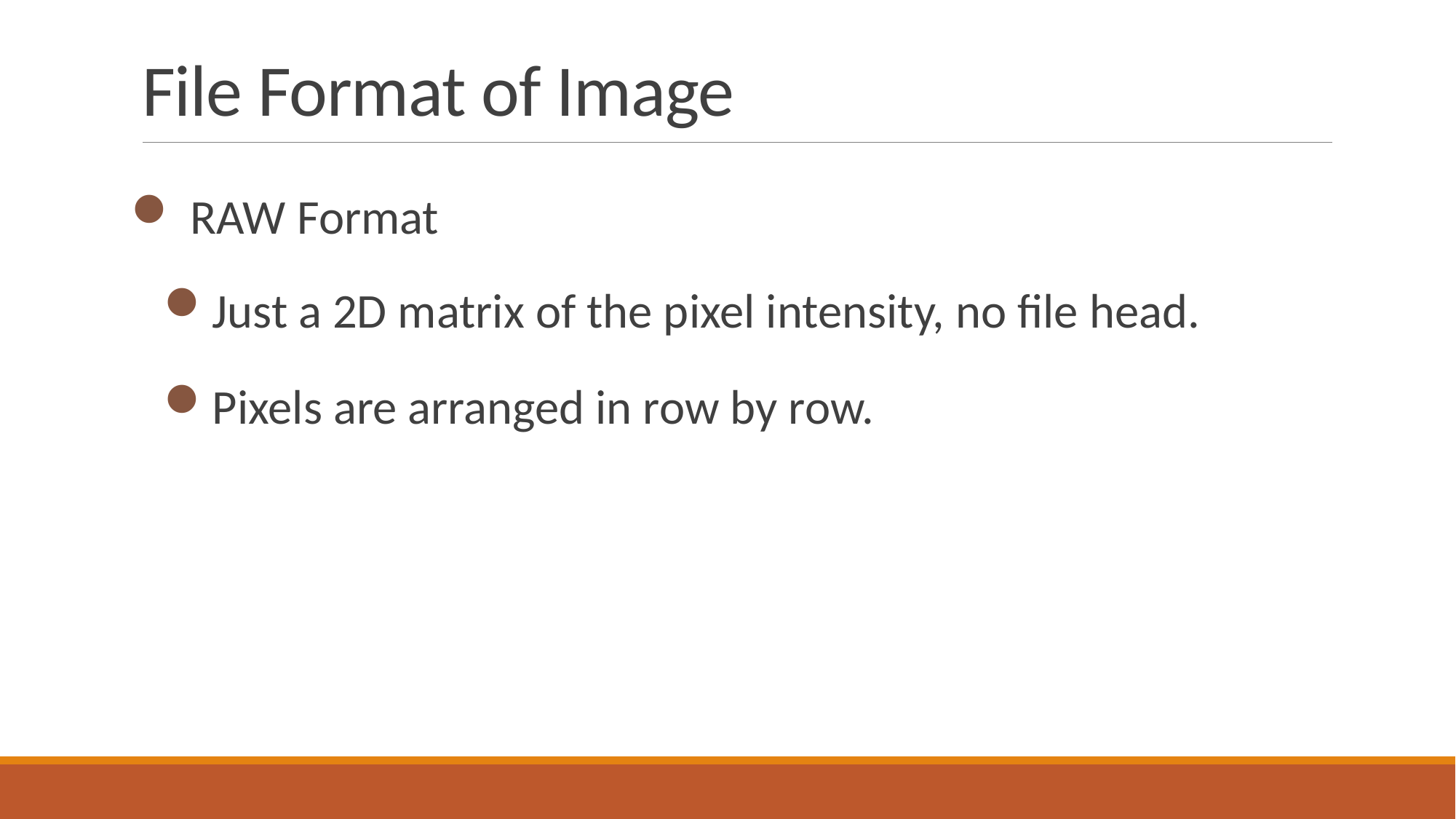

# File Format of Image
 RAW Format
Just a 2D matrix of the pixel intensity, no file head.
Pixels are arranged in row by row.